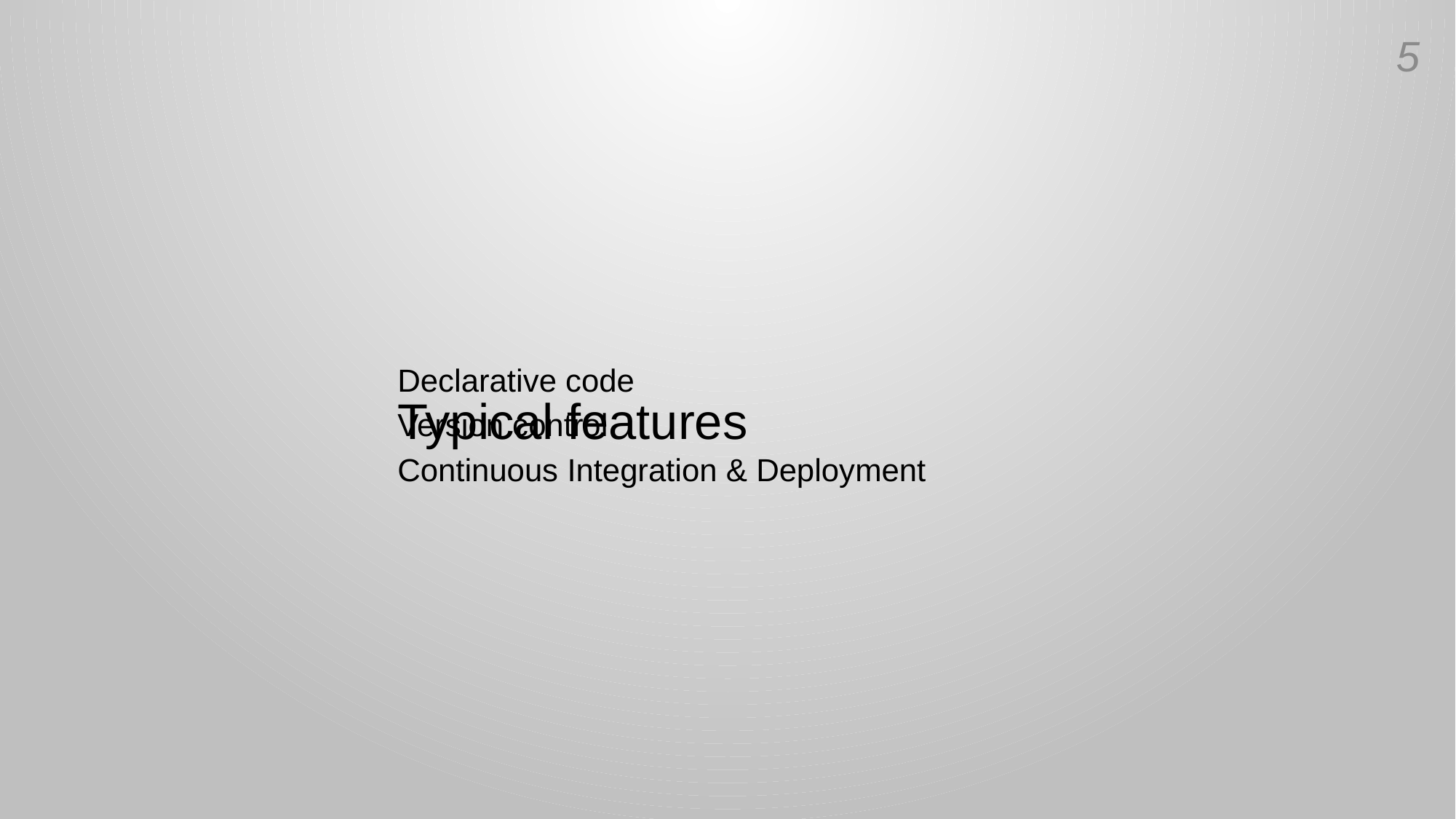

5
# Typical features
Declarative code
Version control
Continuous Integration & Deployment